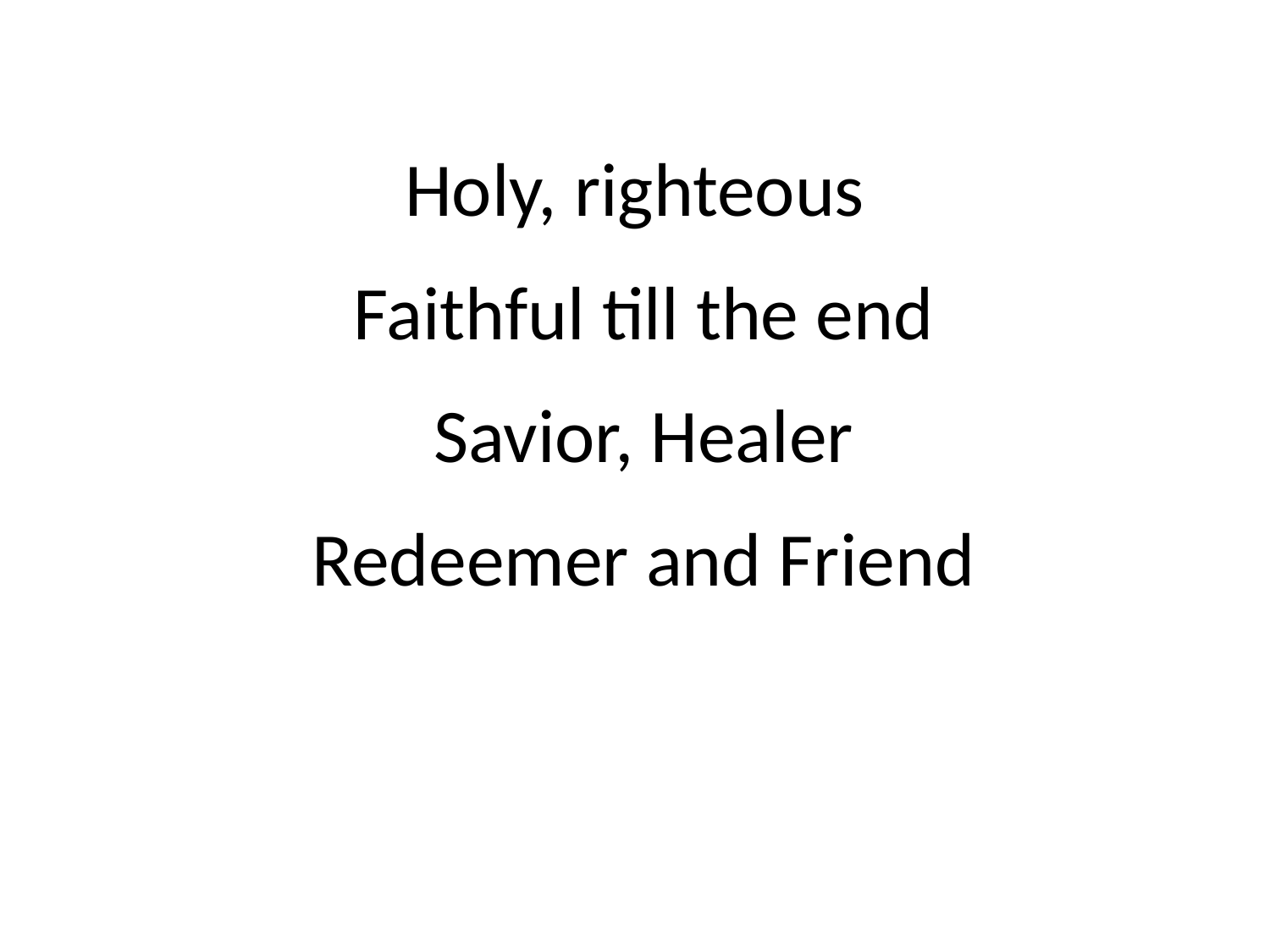

Holy, righteous
 Faithful till the end
 Savior, Healer
 Redeemer and Friend